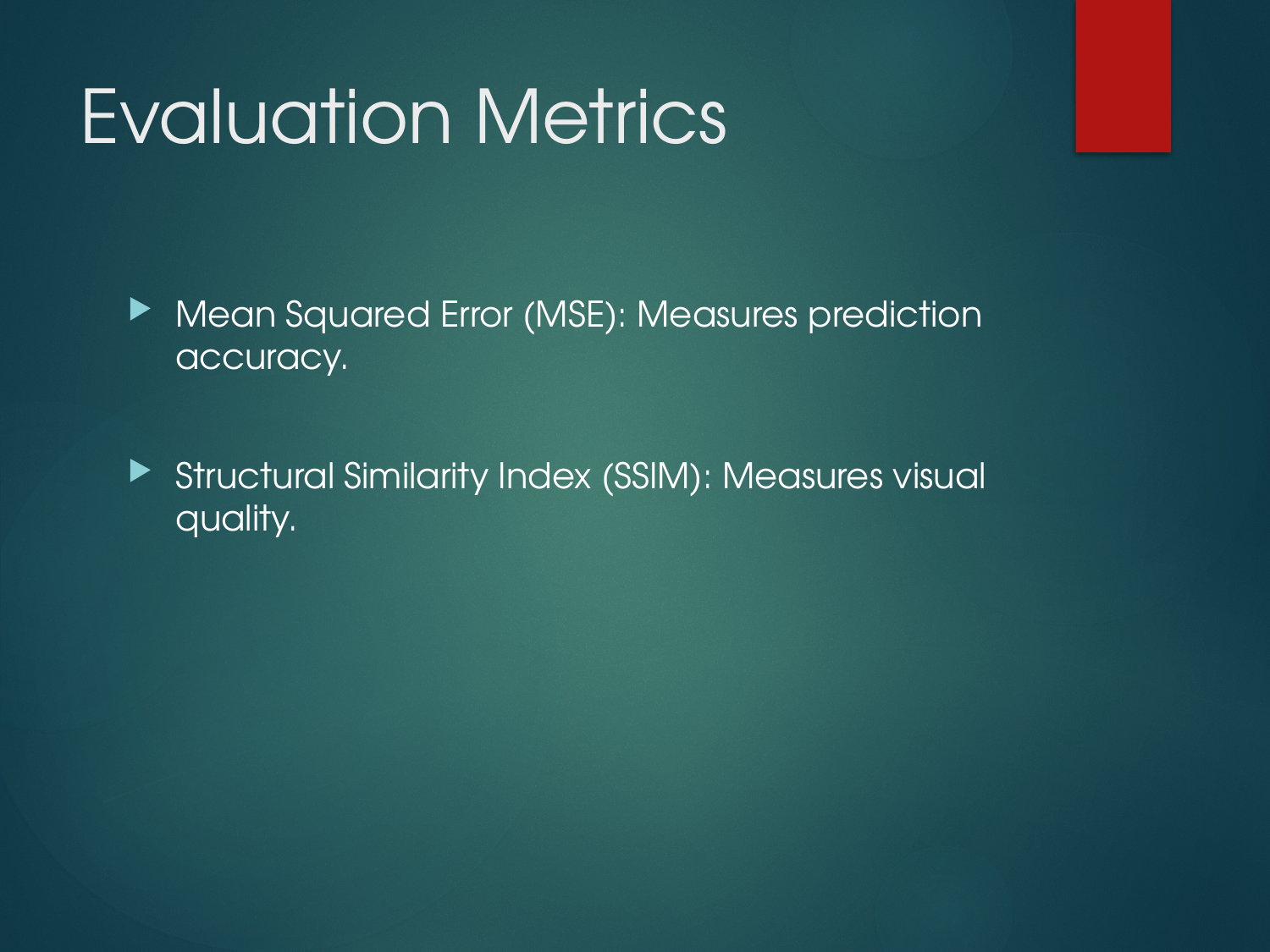

# Evaluation Metrics
Mean Squared Error (MSE): Measures prediction accuracy.

Structural Similarity Index (SSIM): Measures visual quality.